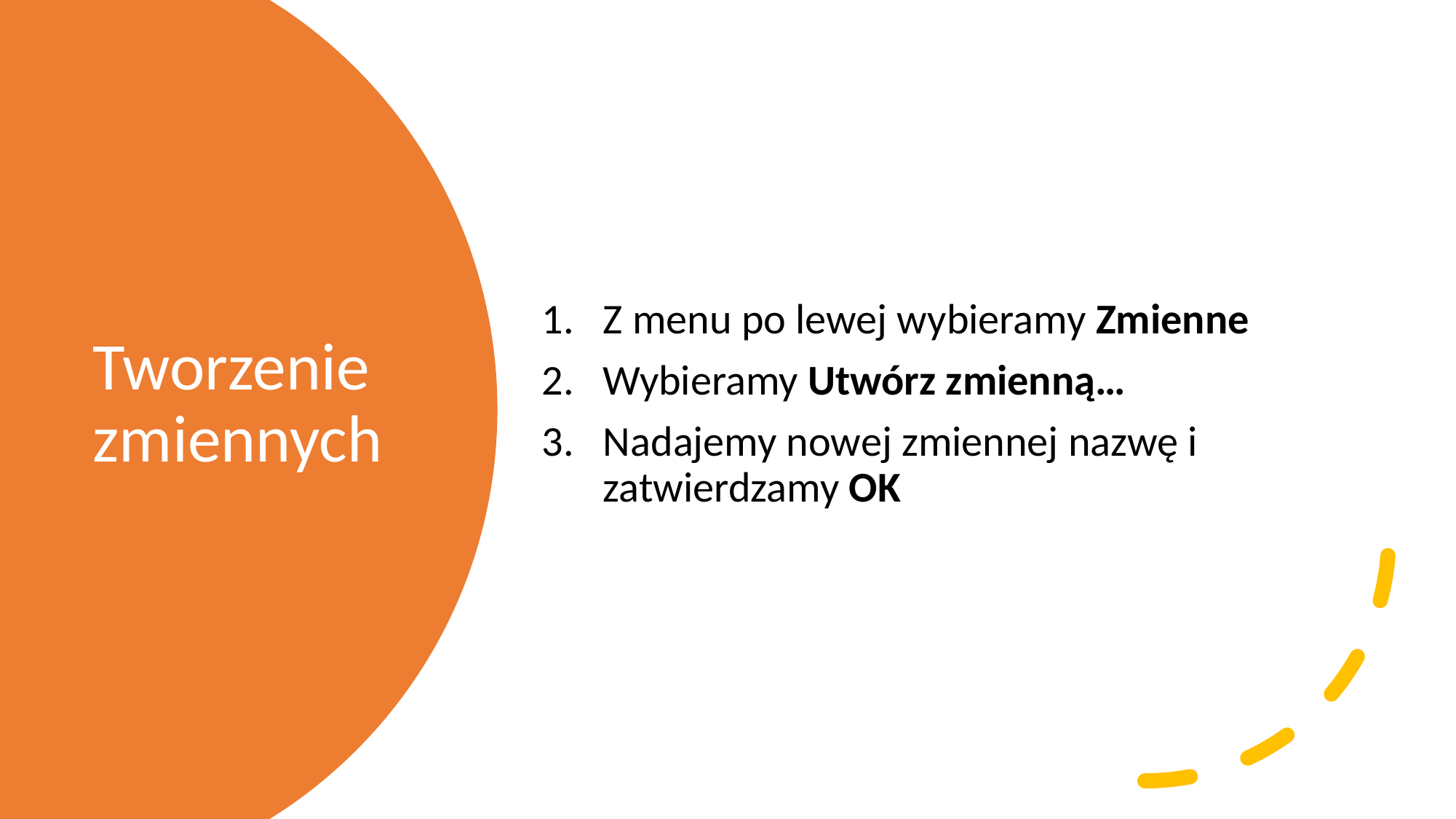

Z menu po lewej wybieramy Zmienne
Wybieramy Utwórz zmienną…
Nadajemy nowej zmiennej nazwę i zatwierdzamy OK
# Tworzenie zmiennych